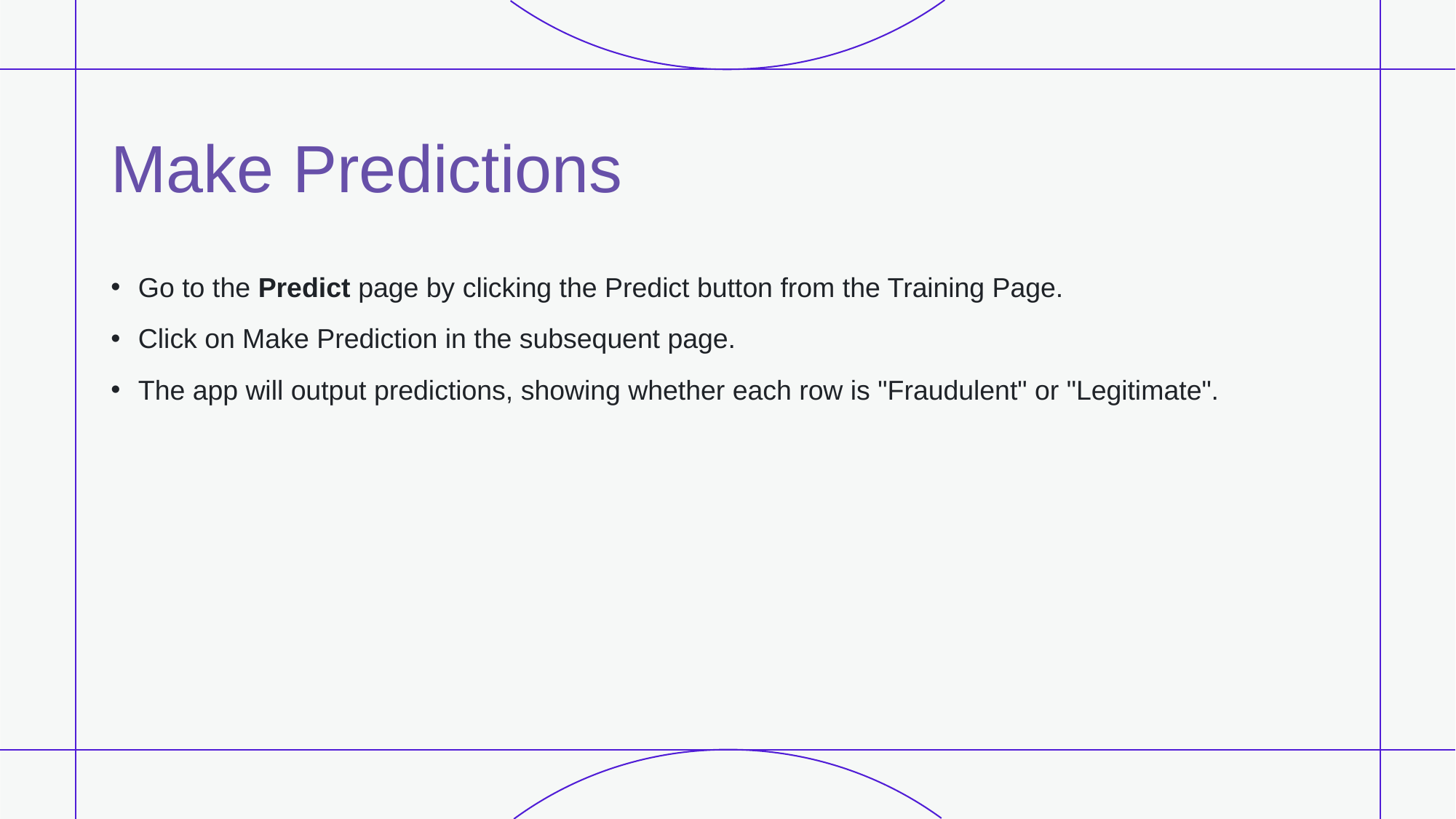

# Make Predictions
Go to the Predict page by clicking the Predict button from the Training Page.
Click on Make Prediction in the subsequent page.
The app will output predictions, showing whether each row is "Fraudulent" or "Legitimate".